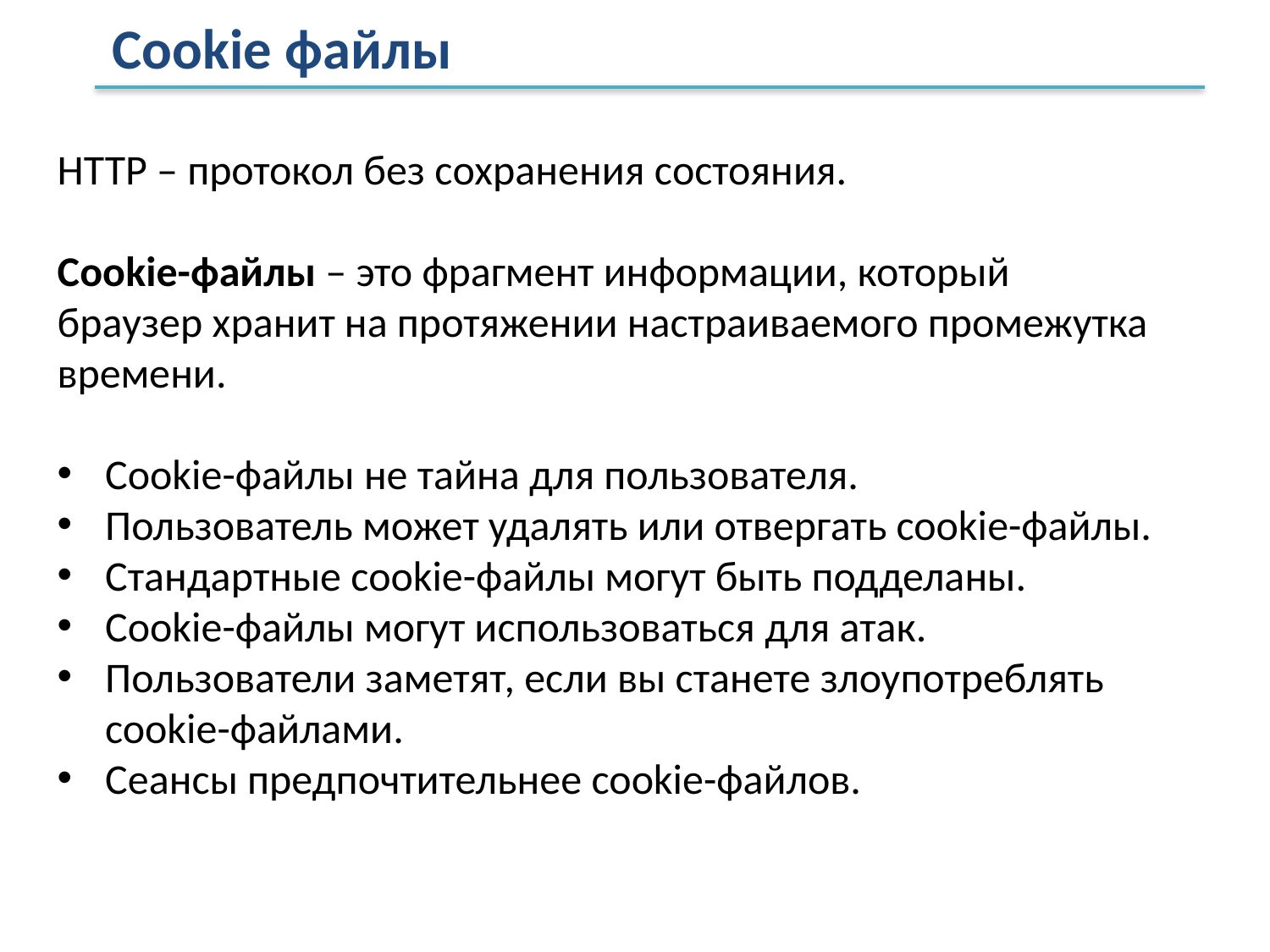

Cookie файлы
HTTP – протокол без сохранения состояния.

Cookie-файлы – это фрагмент информации, который
браузер хранит на протяжении настраиваемого промежутка времени.

Cookie-файлы не тайна для пользователя.
Пользователь может удалять или отвергать cookie-файлы.
Стандартные cookie-файлы могут быть подделаны.
Cookie-файлы могут использоваться для атак.
Пользователи заметят, если вы станете злоупотреблять cookie-файлами.
Сеансы предпочтительнее cookie-файлов.